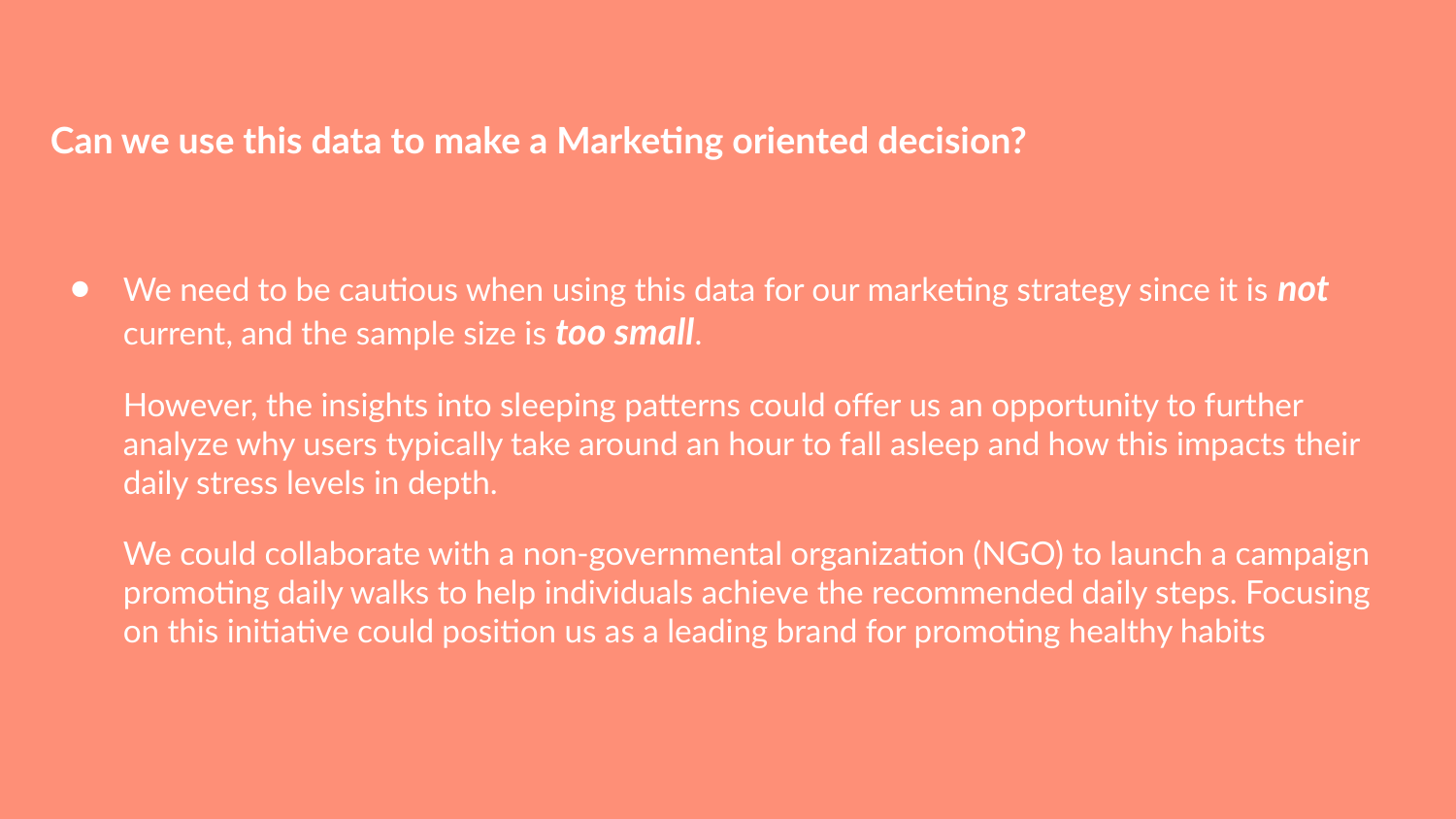

Can we use this data to make a Marketing oriented decision?

We need to be cautious when using this data for our marketing strategy since it is not current, and the sample size is too small.
However, the insights into sleeping patterns could offer us an opportunity to further analyze why users typically take around an hour to fall asleep and how this impacts their daily stress levels in depth.
We could collaborate with a non-governmental organization (NGO) to launch a campaign promoting daily walks to help individuals achieve the recommended daily steps. Focusing on this initiative could position us as a leading brand for promoting healthy habits